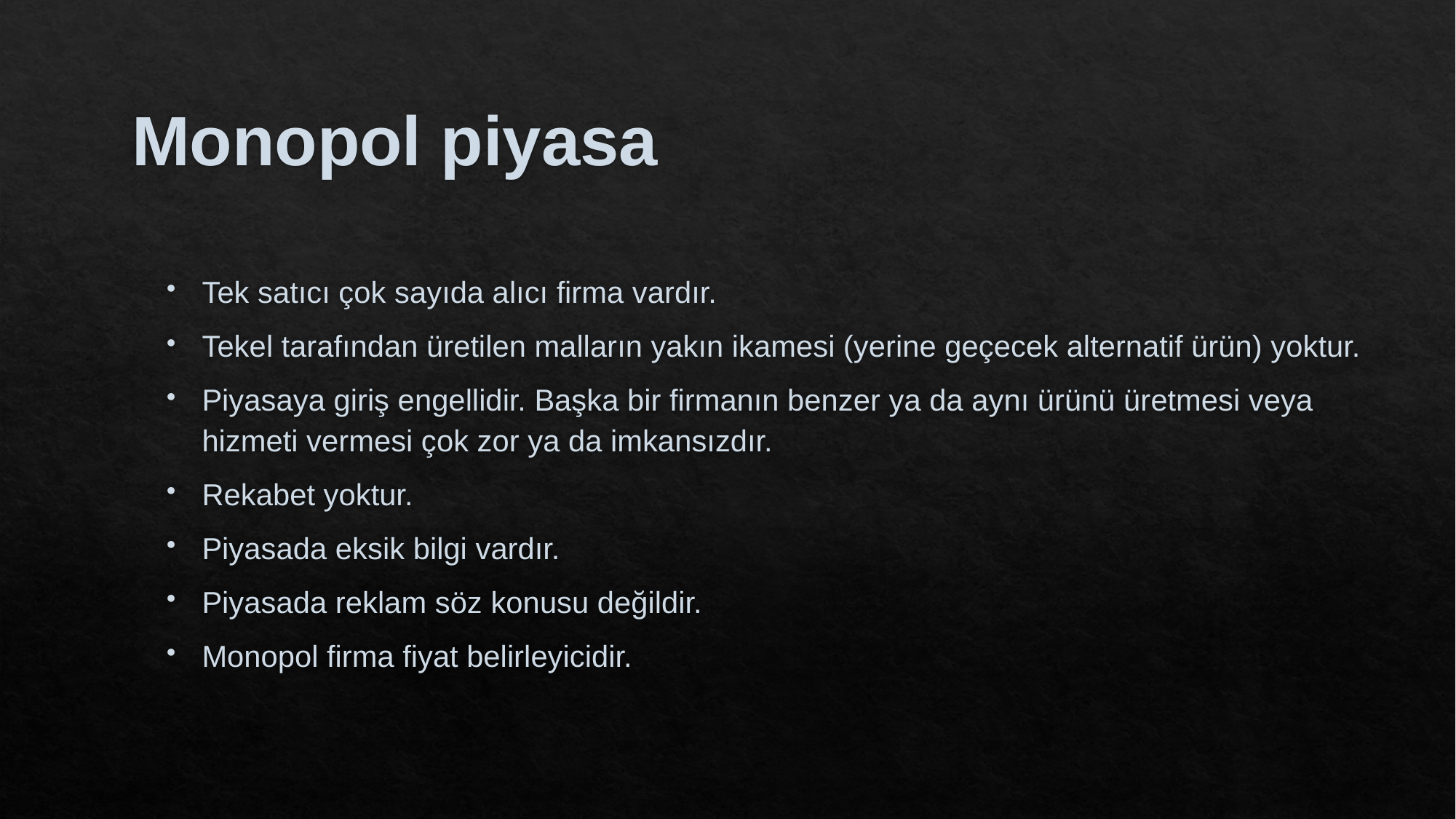

# Monopol piyasa
Tek satıcı çok sayıda alıcı firma vardır.
Tekel tarafından üretilen malların yakın ikamesi (yerine geçecek alternatif ürün) yoktur.
Piyasaya giriş engellidir. Başka bir firmanın benzer ya da aynı ürünü üretmesi veya hizmeti vermesi çok zor ya da imkansızdır.
Rekabet yoktur.
Piyasada eksik bilgi vardır.
Piyasada reklam söz konusu değildir.
Monopol firma fiyat belirleyicidir.